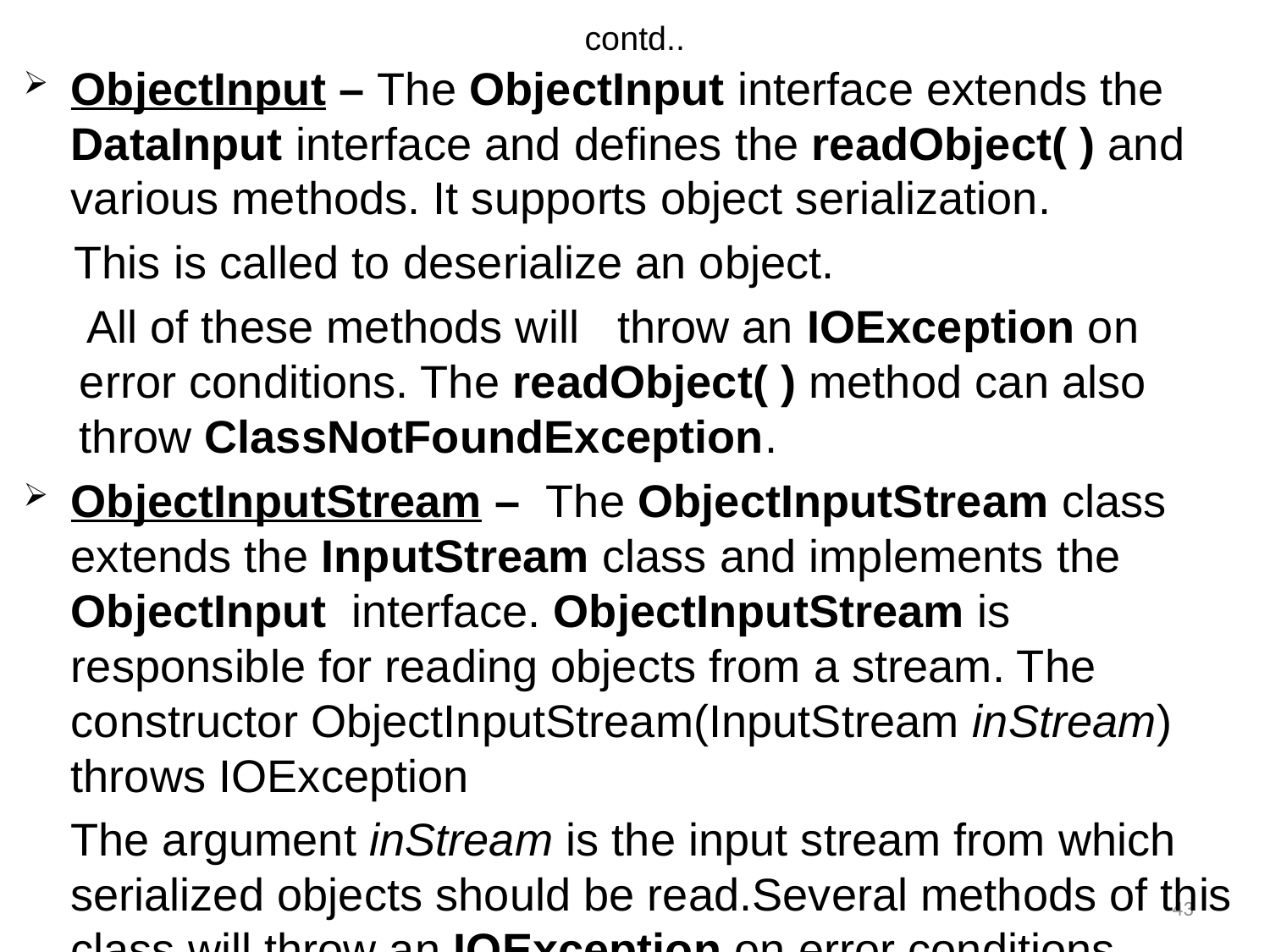

# contd..
ObjectInput – The ObjectInput interface extends the DataInput interface and defines the readObject( ) and various methods. It supports object serialization.
    This is called to deserialize an object.
     All of these methods will   throw an IOException on error conditions. The readObject( ) method can also throw ClassNotFoundException.
ObjectInputStream –  The ObjectInputStream class extends the InputStream class and implements the ObjectInput  interface. ObjectInputStream is responsible for reading objects from a stream. The constructor ObjectInputStream(InputStream inStream) throws IOException
The argument inStream is the input stream from which serialized objects should be read.Several methods of this class will throw an IOException on error conditions.
43